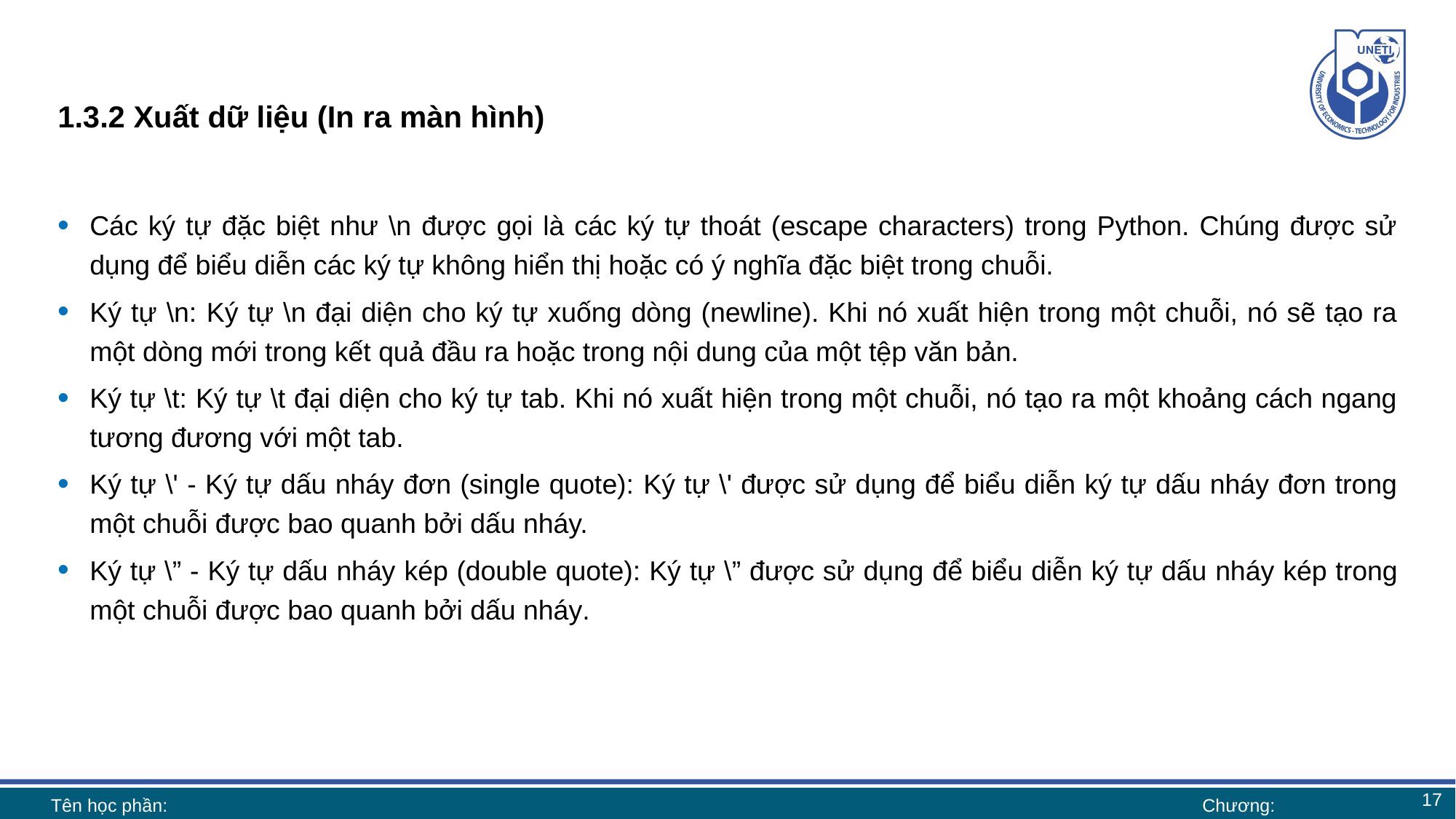

# 1.3.2 Xuất dữ liệu (In ra màn hình)
Các ký tự đặc biệt như \n được gọi là các ký tự thoát (escape characters) trong Python. Chúng được sử dụng để biểu diễn các ký tự không hiển thị hoặc có ý nghĩa đặc biệt trong chuỗi.
Ký tự \n: Ký tự \n đại diện cho ký tự xuống dòng (newline). Khi nó xuất hiện trong một chuỗi, nó sẽ tạo ra một dòng mới trong kết quả đầu ra hoặc trong nội dung của một tệp văn bản.
Ký tự \t: Ký tự \t đại diện cho ký tự tab. Khi nó xuất hiện trong một chuỗi, nó tạo ra một khoảng cách ngang tương đương với một tab.
Ký tự \' - Ký tự dấu nháy đơn (single quote): Ký tự \' được sử dụng để biểu diễn ký tự dấu nháy đơn trong một chuỗi được bao quanh bởi dấu nháy.
Ký tự \” - Ký tự dấu nháy kép (double quote): Ký tự \” được sử dụng để biểu diễn ký tự dấu nháy kép trong một chuỗi được bao quanh bởi dấu nháy.

17
Tên học phần:
Chương: